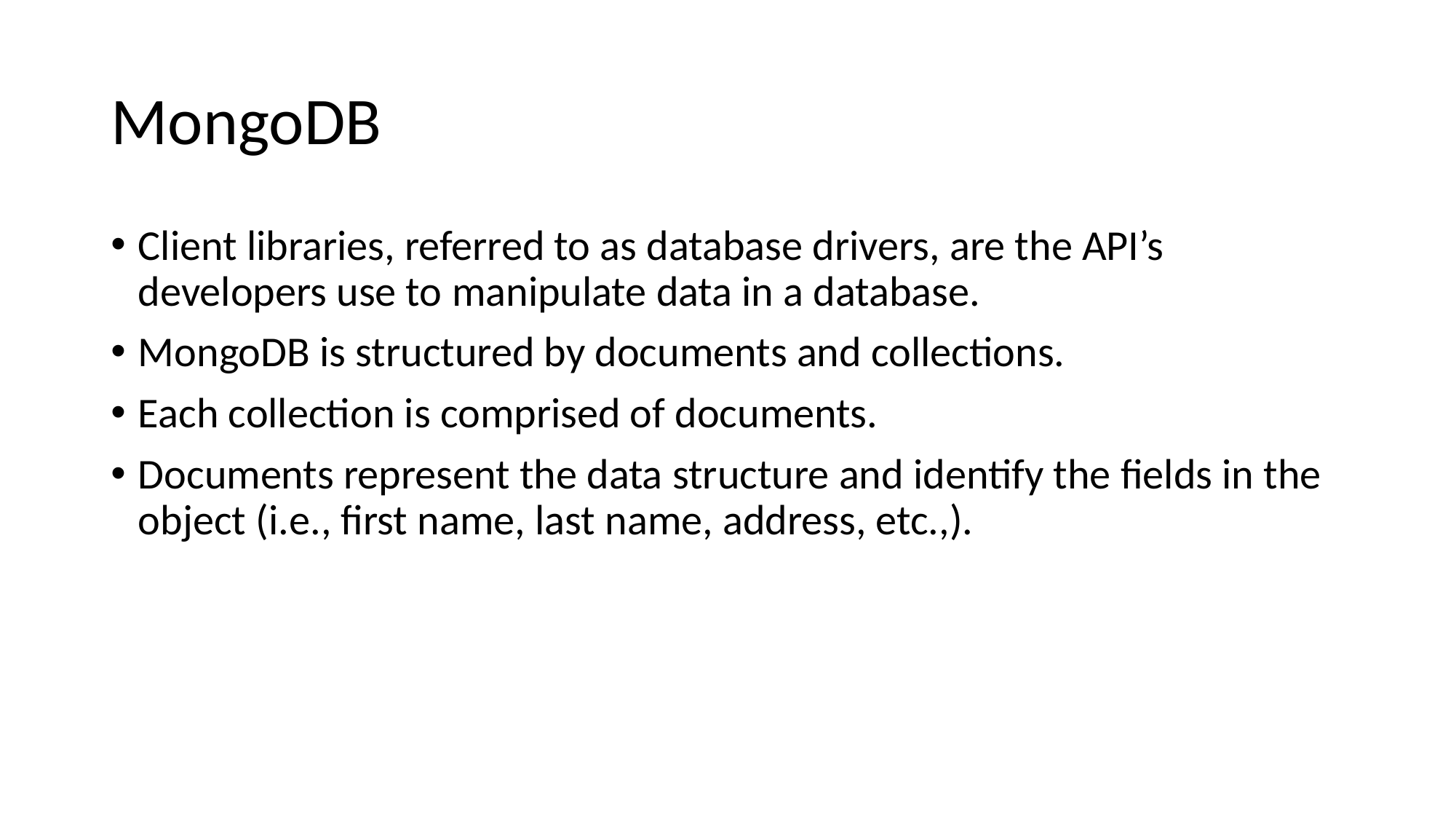

# MongoDB
Client libraries, referred to as database drivers, are the API’s developers use to manipulate data in a database.
MongoDB is structured by documents and collections.
Each collection is comprised of documents.
Documents represent the data structure and identify the fields in the object (i.e., first name, last name, address, etc.,).